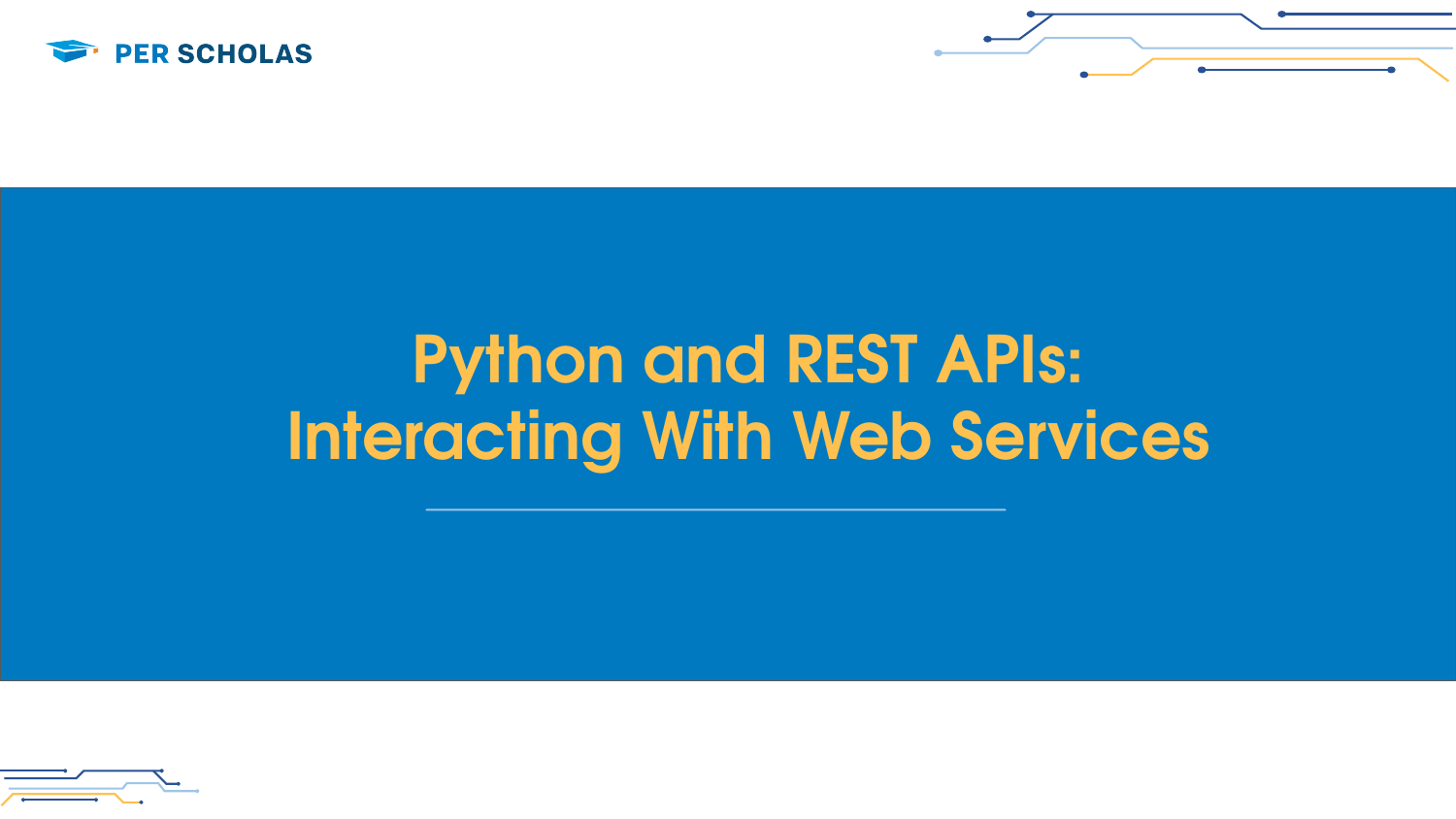

# Python and REST APIs:
Interacting With Web Services